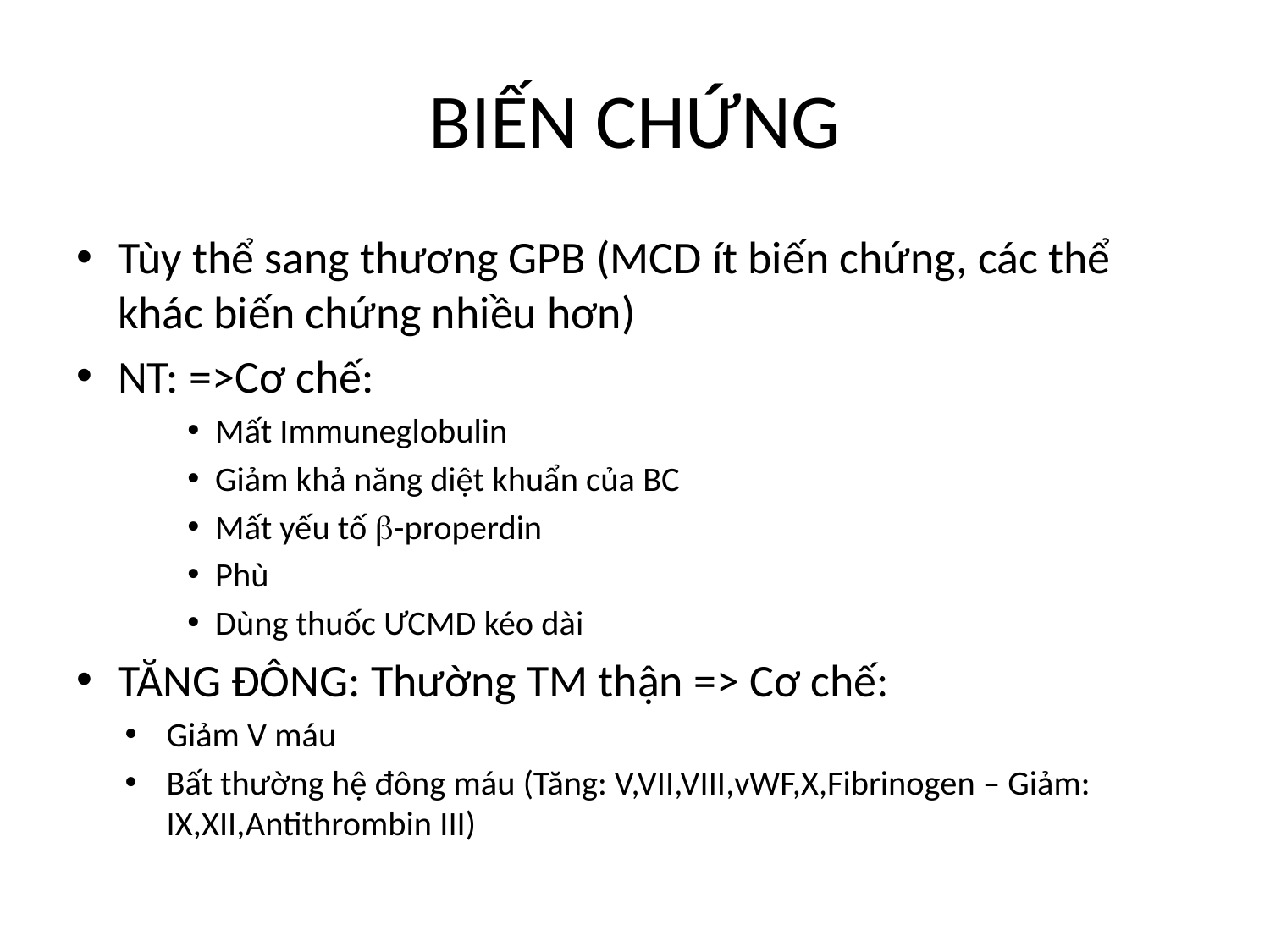

# BIẾN CHỨNG
Tùy thể sang thương GPB (MCD ít biến chứng, các thể khác biến chứng nhiều hơn)
NT: =>Cơ chế:
Mất Immuneglobulin
Giảm khả năng diệt khuẩn của BC
Mất yếu tố β-properdin
Phù
Dùng thuốc ƯCMD kéo dài
TĂNG ĐÔNG: Thường TM thận => Cơ chế:
Giảm V máu
Bất thường hệ đông máu (Tăng: V,VII,VIII,vWF,X,Fibrinogen – Giảm: IX,XII,Antithrombin III)